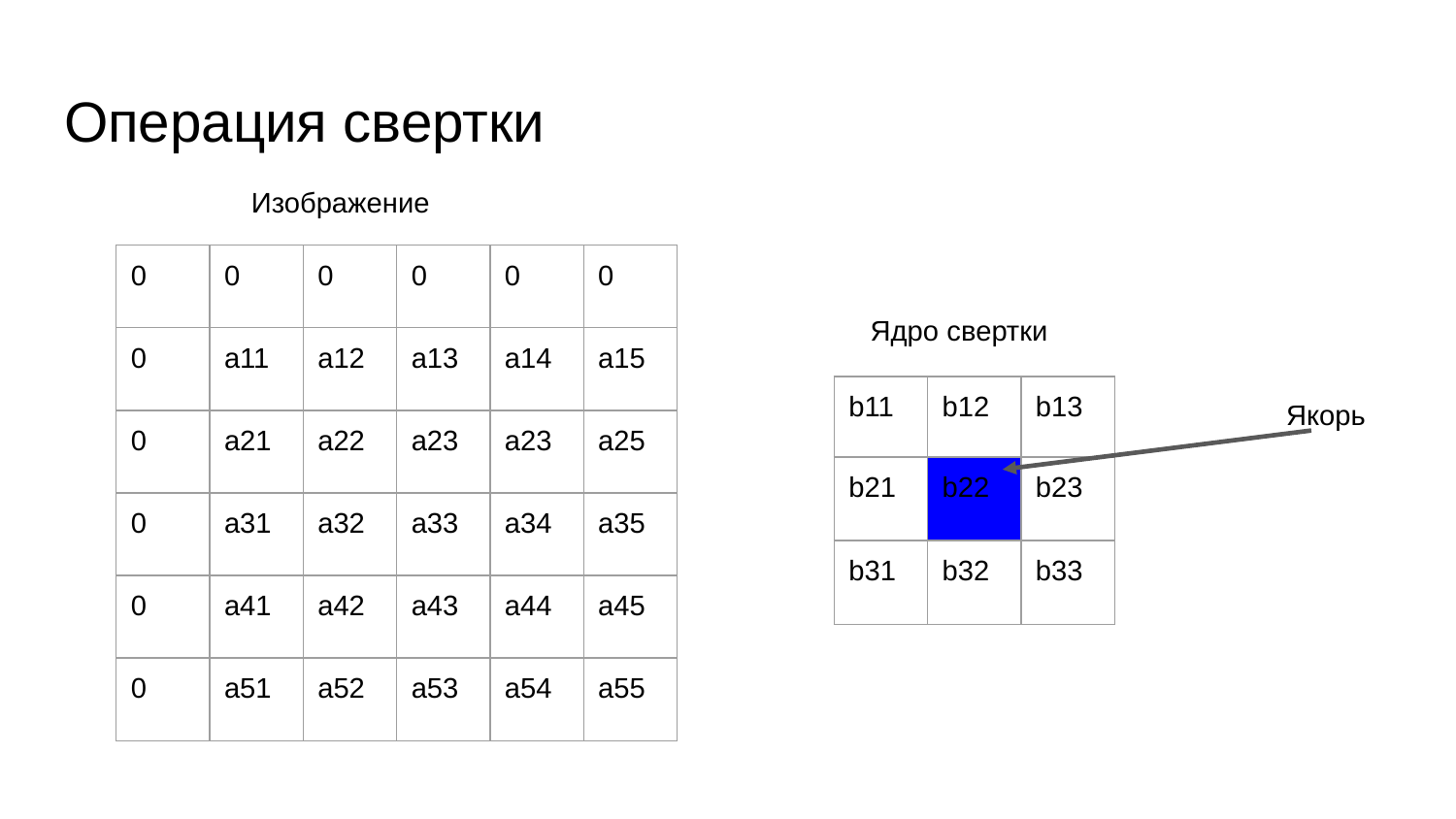

# Операция свертки
Изображение

| 0 | 0 | 0 | 0 | 0 | 0 |
| --- | --- | --- | --- | --- | --- |
| 0 | a11 | a12 | a13 | a14 | a15 |
| 0 | a21 | a22 | a23 | a23 | a25 |
| 0 | a31 | a32 | a33 | a34 | a35 |
| 0 | a41 | a42 | a43 | a44 | a45 |
| 0 | a51 | a52 | a53 | a54 | a55 |
Ядро свертки

| b11 | b12 | b13 |
| --- | --- | --- |
| b21 | b22 | b23 |
| b31 | b32 | b33 |
Якорь